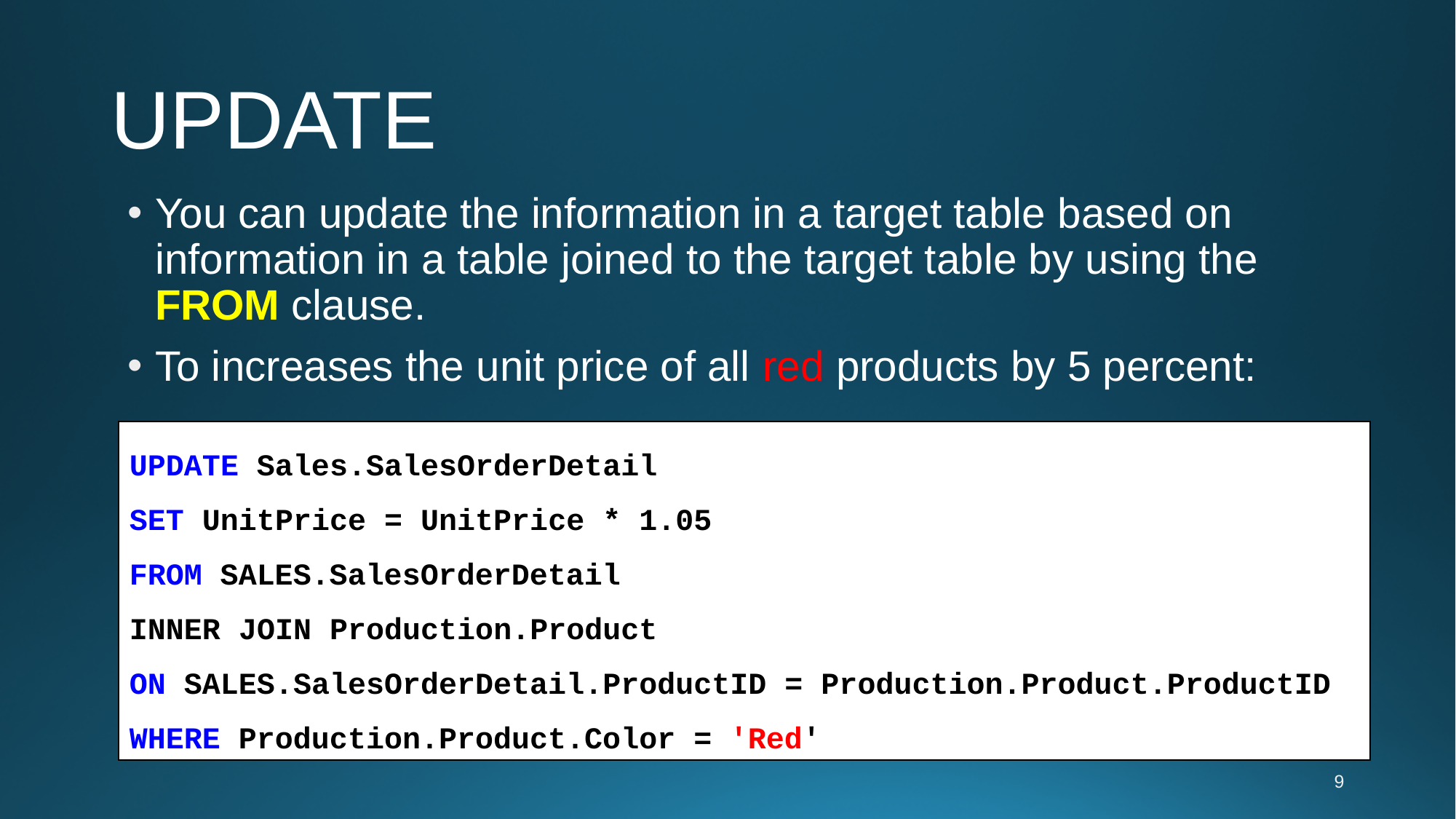

# UPDATE
You can update the information in a target table based on information in a table joined to the target table by using the FROM clause.
To increases the unit price of all red products by 5 percent:

UPDATE Sales.SalesOrderDetail
SET UnitPrice = UnitPrice * 1.05
FROM SALES.SalesOrderDetail
INNER JOIN Production.Product
ON SALES.SalesOrderDetail.ProductID = Production.Product.ProductID
WHERE Production.Product.Color = 'Red'
9